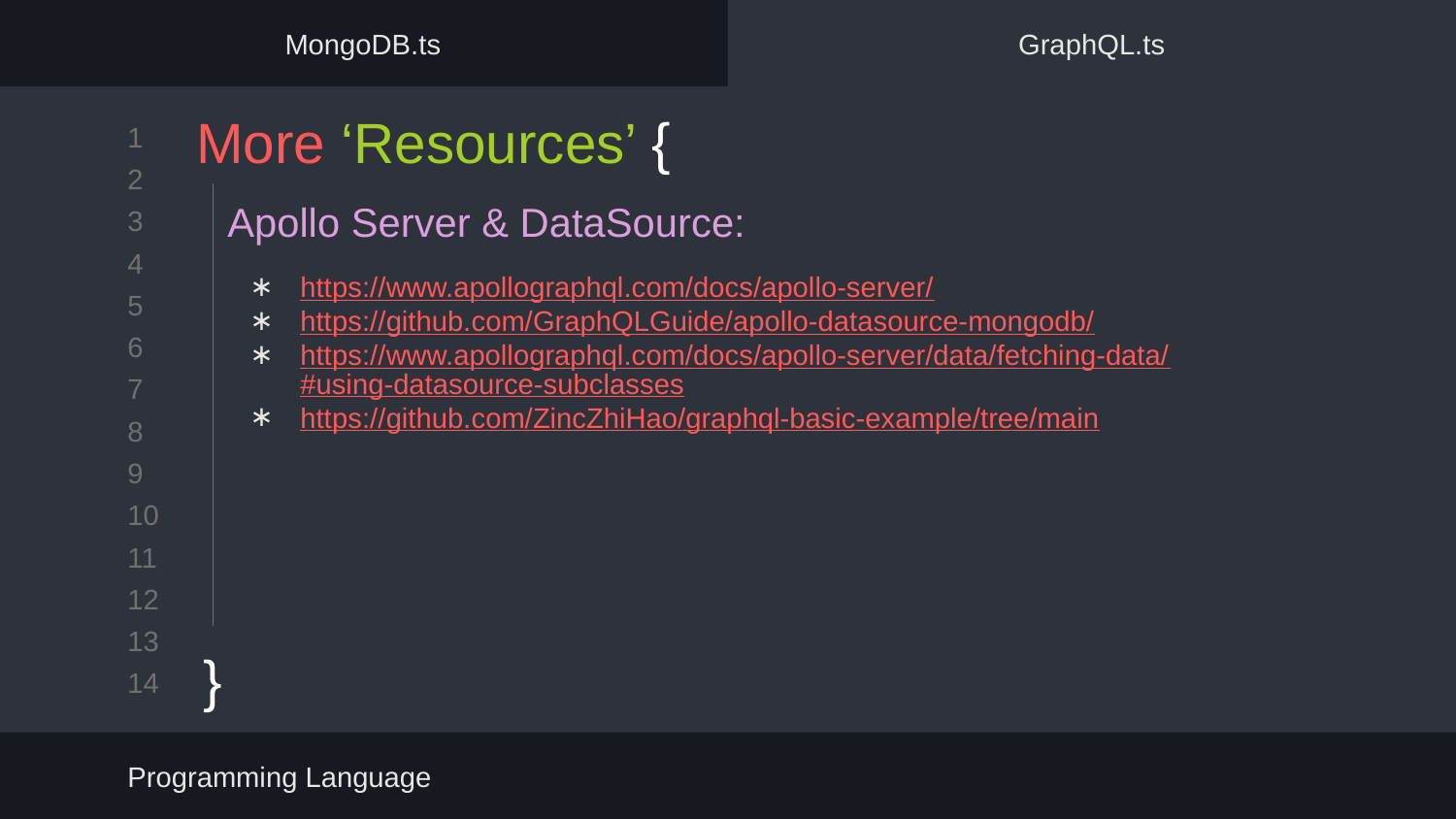

MongoDB.ts
GraphQL.ts
# More ‘Resources’ {
Apollo Server & DataSource:
https://www.apollographql.com/docs/apollo-server/
https://github.com/GraphQLGuide/apollo-datasource-mongodb/
https://www.apollographql.com/docs/apollo-server/data/fetching-data/#using-datasource-subclasses
https://github.com/ZincZhiHao/graphql-basic-example/tree/main

}
Programming Language